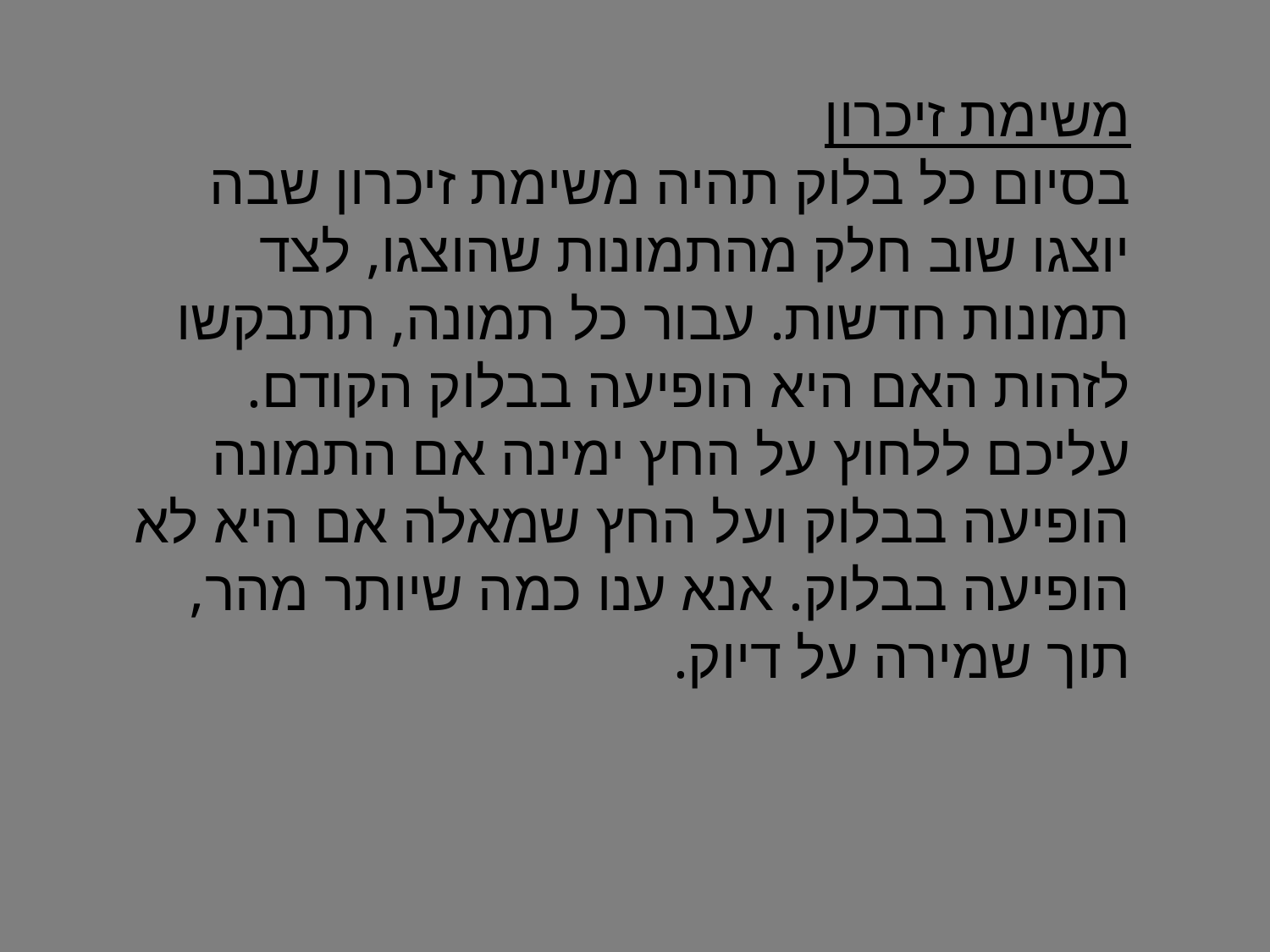

משימת זיכרון
בסיום כל בלוק תהיה משימת זיכרון שבה יוצגו שוב חלק מהתמונות שהוצגו, לצד תמונות חדשות. עבור כל תמונה, תתבקשו לזהות האם היא הופיעה בבלוק הקודם. עליכם ללחוץ על החץ ימינה אם התמונה הופיעה בבלוק ועל החץ שמאלה אם היא לא הופיעה בבלוק. אנא ענו כמה שיותר מהר, תוך שמירה על דיוק.